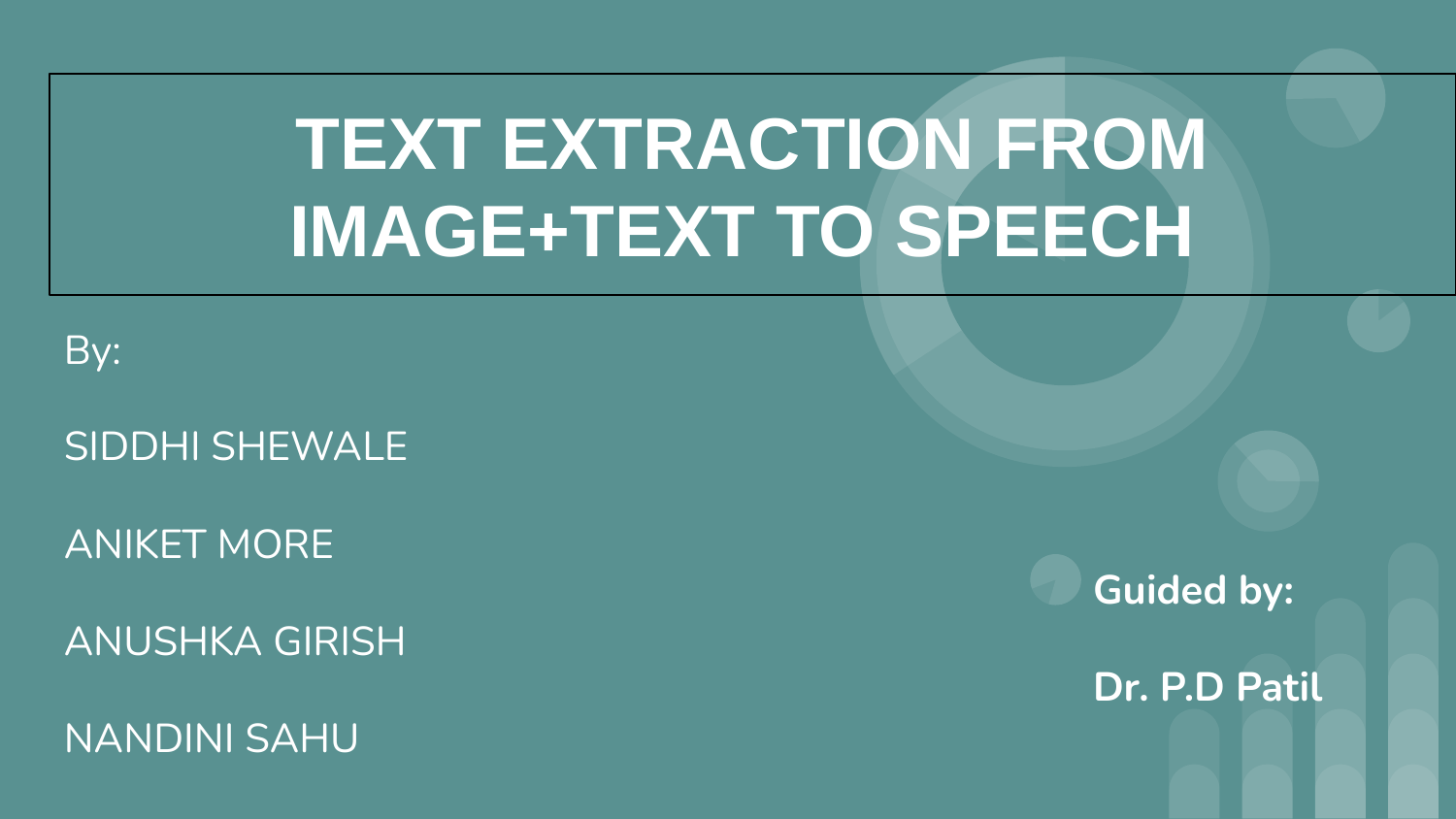

TEXT EXTRACTION FROM IMAGE+TEXT TO SPEECH
By:

SIDDHI SHEWALE

ANIKET MORE

ANUSHKA GIRISH

NANDINI SAHU

Guided by:

Dr. P.D Patil